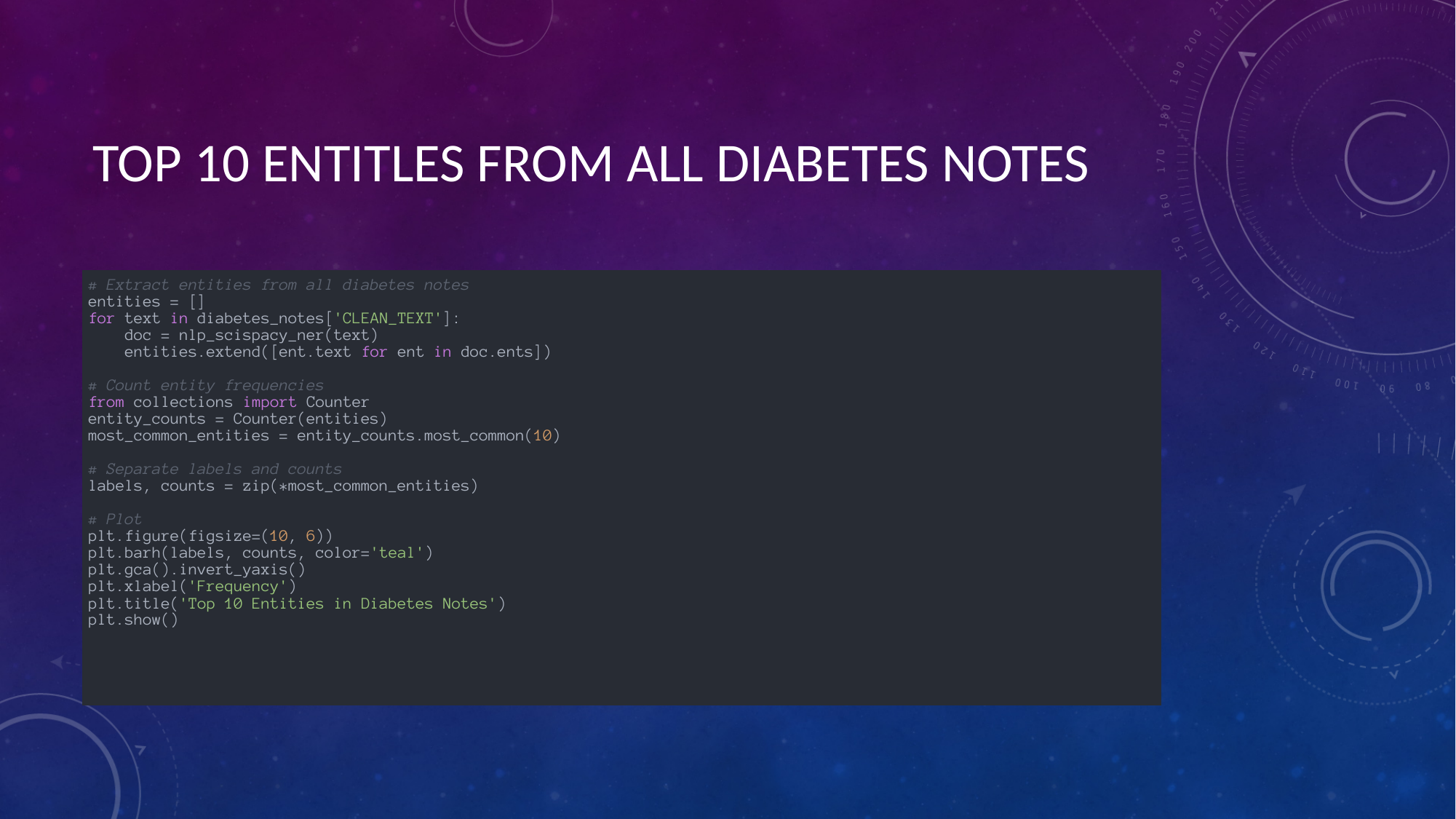

# Top 10 Entitles from all diabetes notes
| # Extract entities from all diabetes notes entities = [] for text in diabetes\_notes['CLEAN\_TEXT']:     doc = nlp\_scispacy\_ner(text)     entities.extend([ent.text for ent in doc.ents]) # Count entity frequencies from collections import Counter entity\_counts = Counter(entities) most\_common\_entities = entity\_counts.most\_common(10) # Separate labels and counts labels, counts = zip(\*most\_common\_entities) # Plot plt.figure(figsize=(10, 6)) plt.barh(labels, counts, color='teal') plt.gca().invert\_yaxis() plt.xlabel('Frequency') plt.title('Top 10 Entities in Diabetes Notes') plt.show() |
| --- |